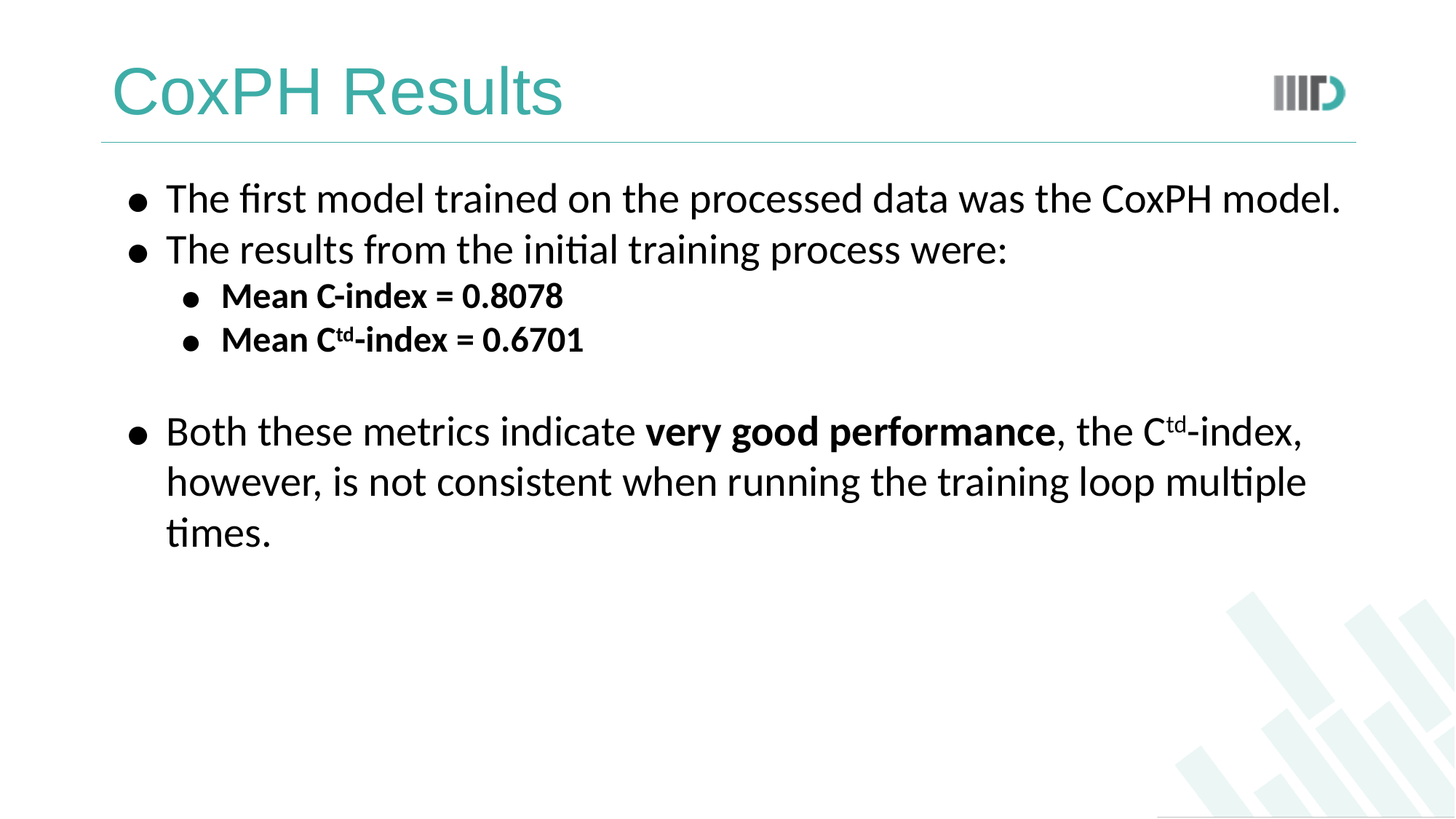

# CoxPH Results
The first model trained on the processed data was the CoxPH model.
The results from the initial training process were:
Mean C-index = 0.8078
Mean Ctd-index = 0.6701
Both these metrics indicate very good performance, the Ctd-index, however, is not consistent when running the training loop multiple times.